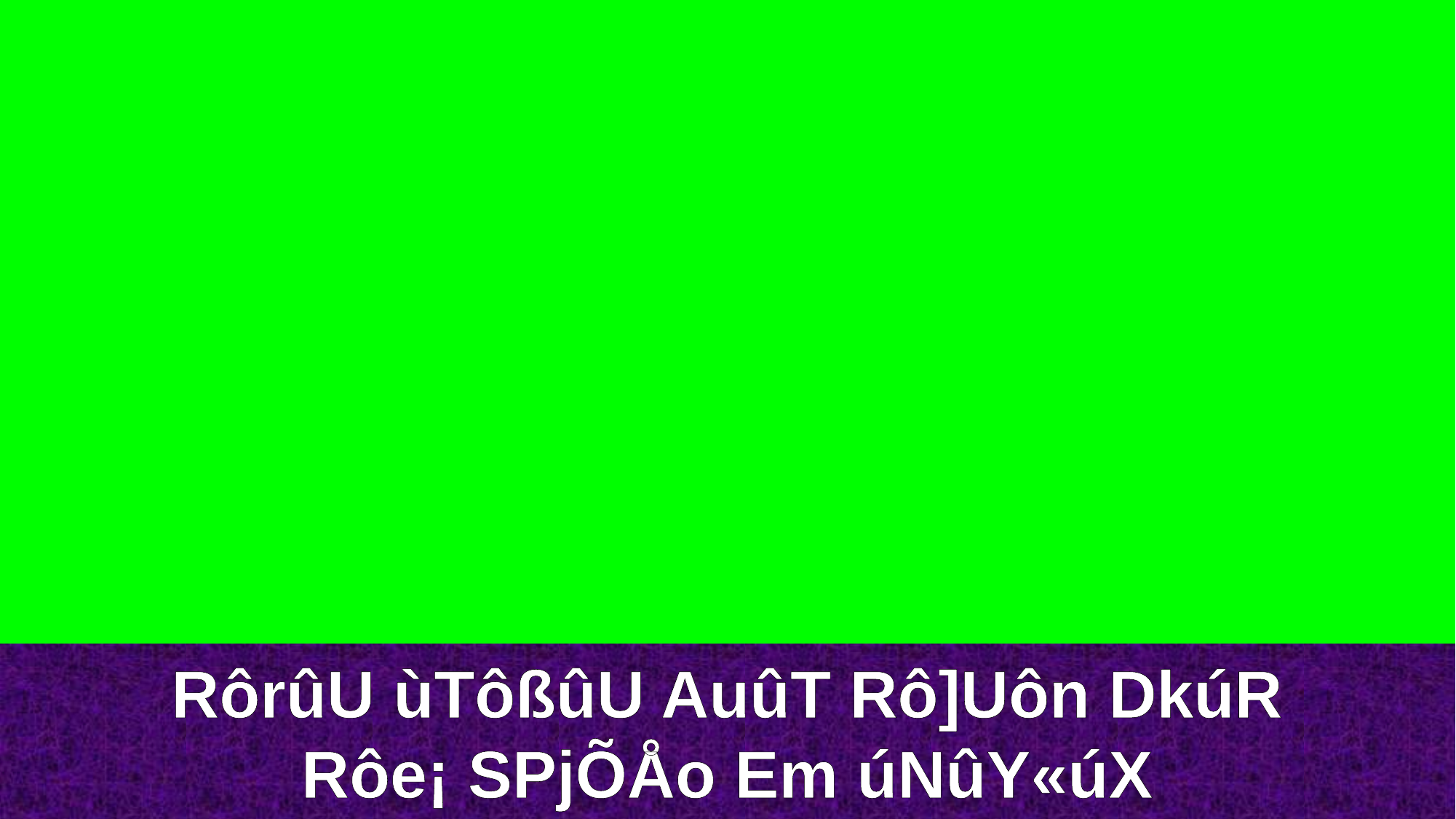

RôrûU ùTôßûU AuûT Rô]Uôn DkúR
Rôe¡ SPjÕÅo Em úNûY«úX